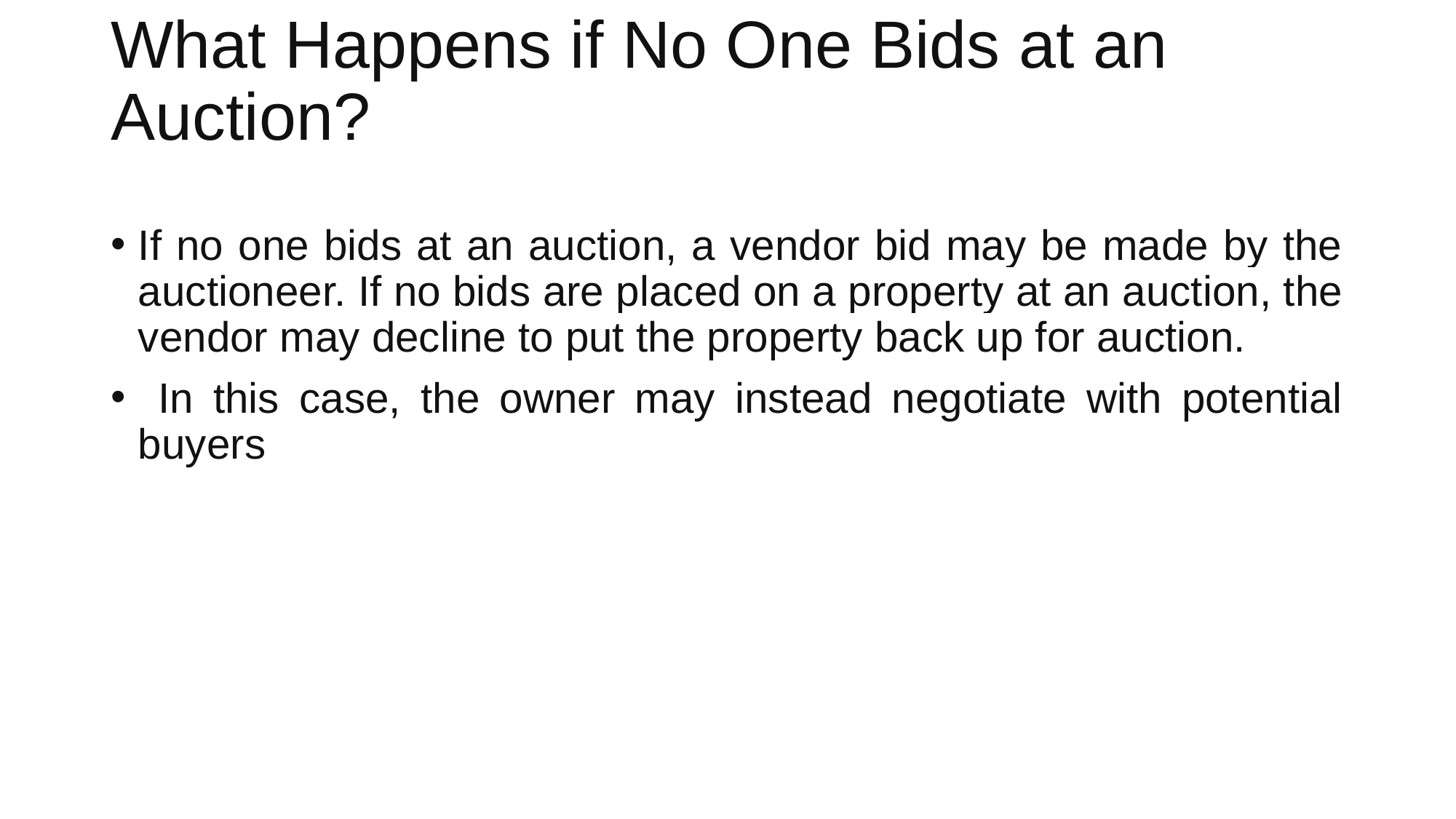

# What Happens if No One Bids at an Auction?
If no one bids at an auction, a vendor bid may be made by the auctioneer. If no bids are placed on a property at an auction, the vendor may decline to put the property back up for auction.
 In this case, the owner may instead negotiate with potential buyers